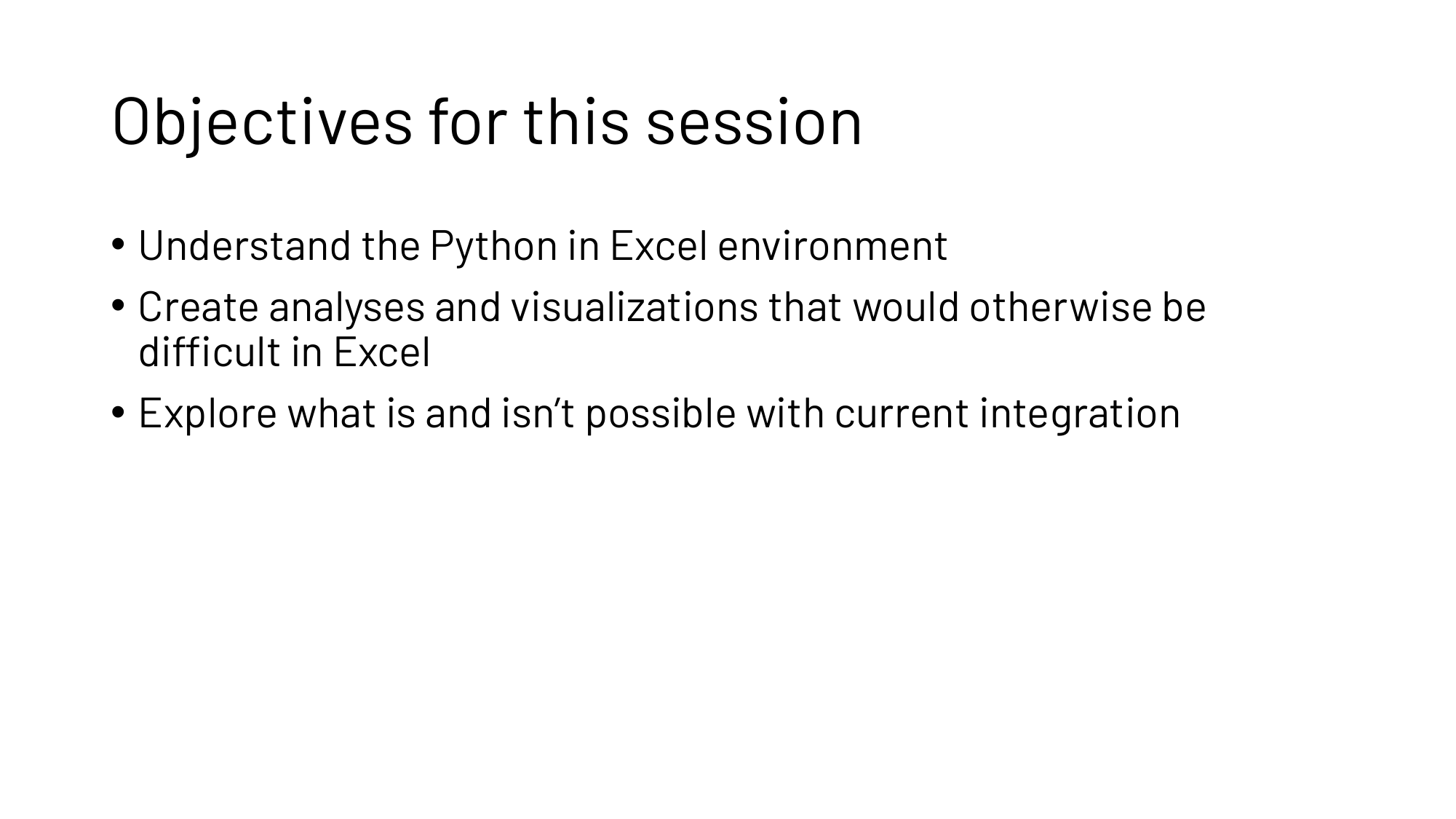

# Objectives for this session
Understand the Python in Excel environment
Create analyses and visualizations that would otherwise be difficult in Excel
Explore what is and isn’t possible with current integration